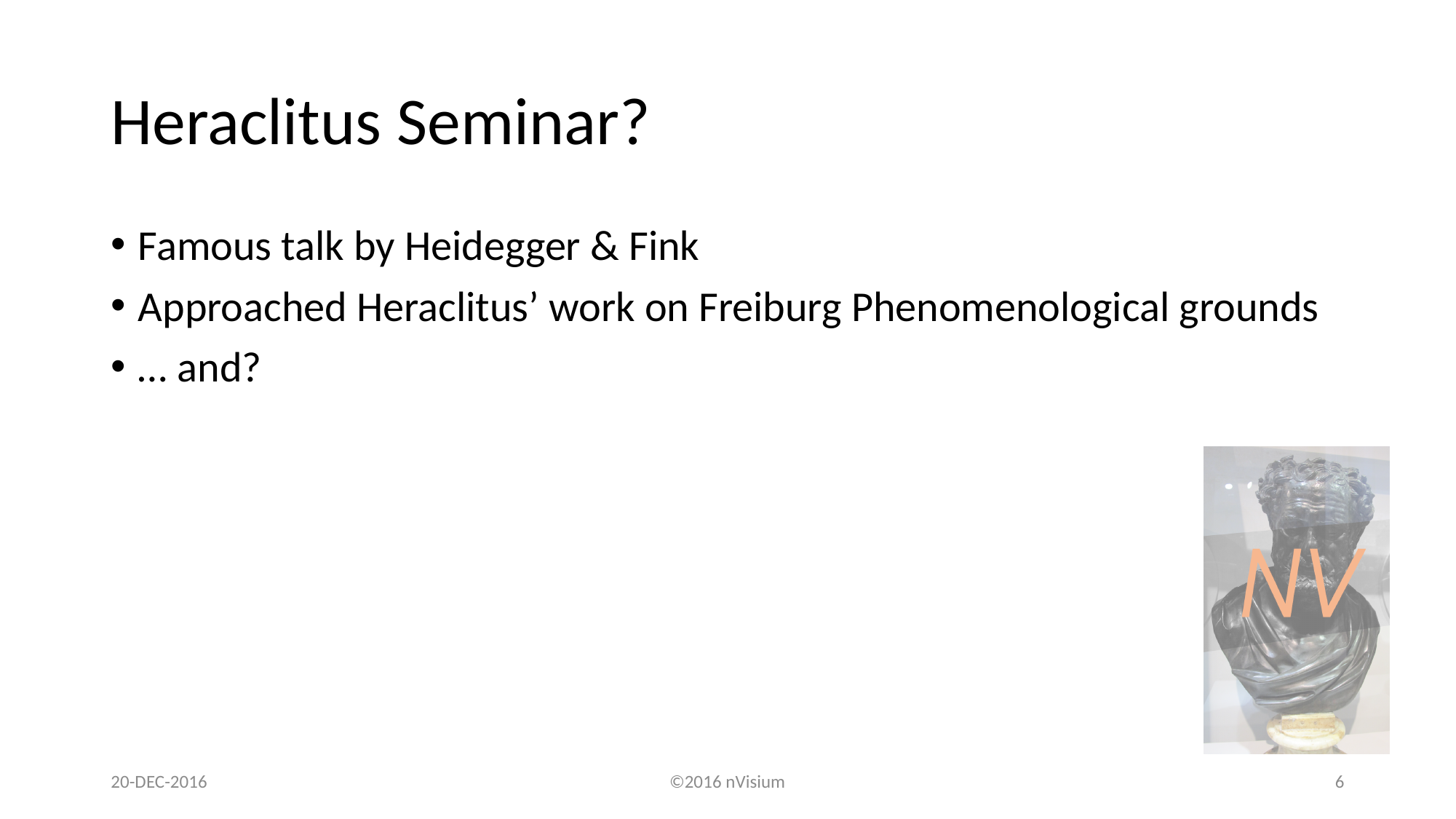

# Heraclitus Seminar?
Famous talk by Heidegger & Fink
Approached Heraclitus’ work on Freiburg Phenomenological grounds
… and?
20-DEC-2016
©2016 nVisium
6